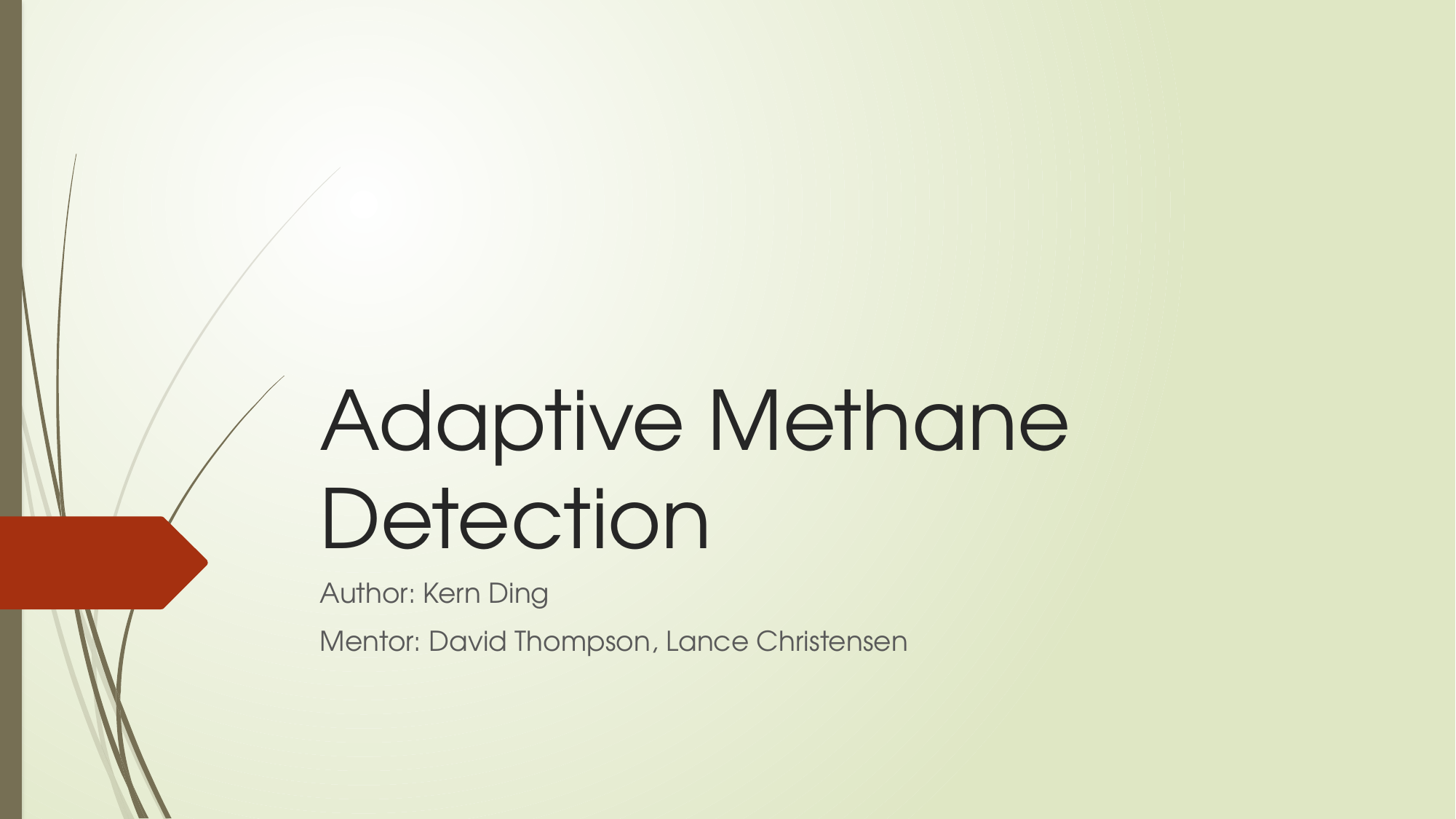

# Adaptive Methane Detection
Author: Kern Ding
Mentor: David Thompson, Lance	Christensen